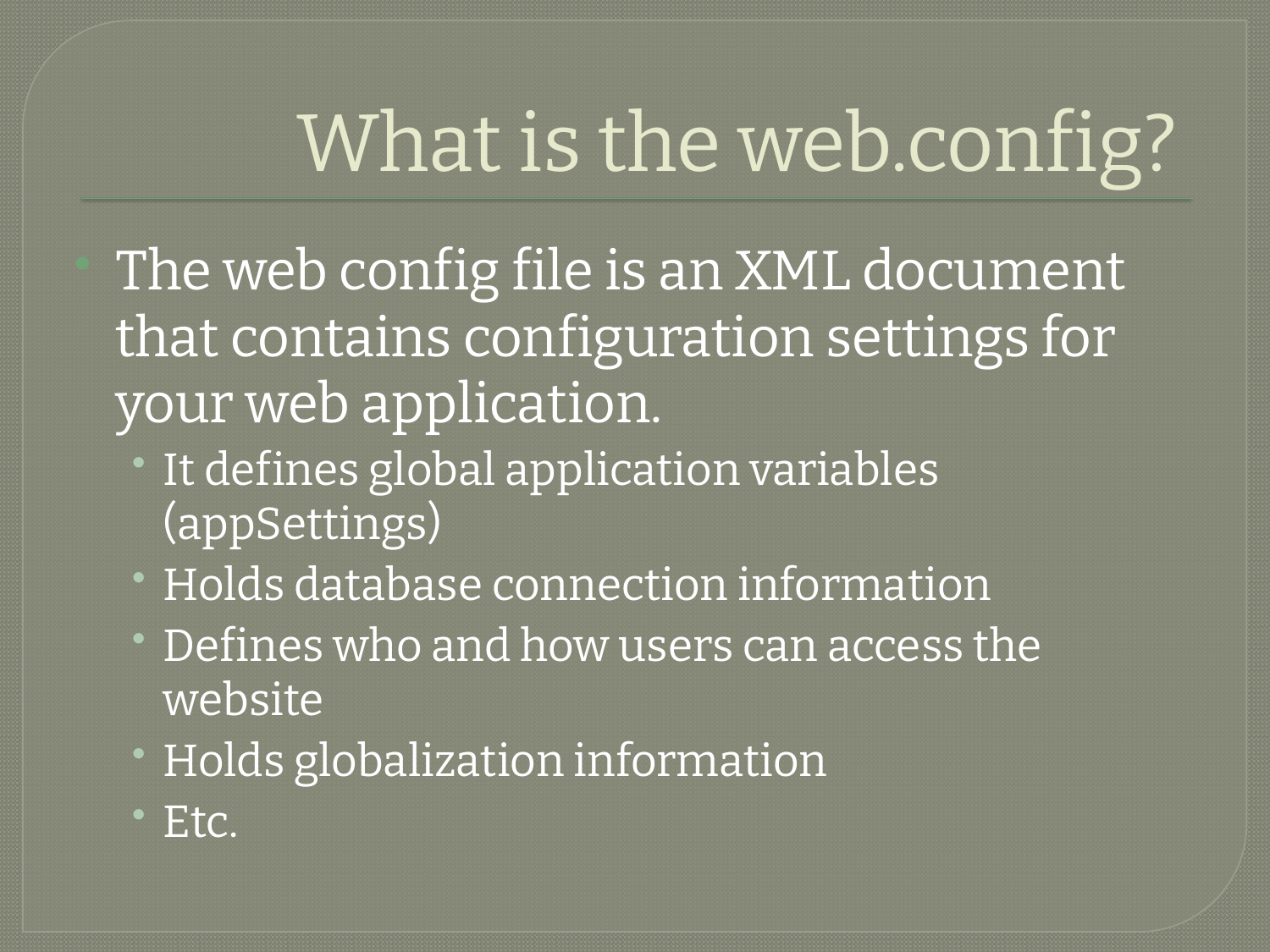

# What is the web.config?
The web config file is an XML document that contains configuration settings for your web application.
It defines global application variables (appSettings)
Holds database connection information
Defines who and how users can access the website
Holds globalization information
Etc.